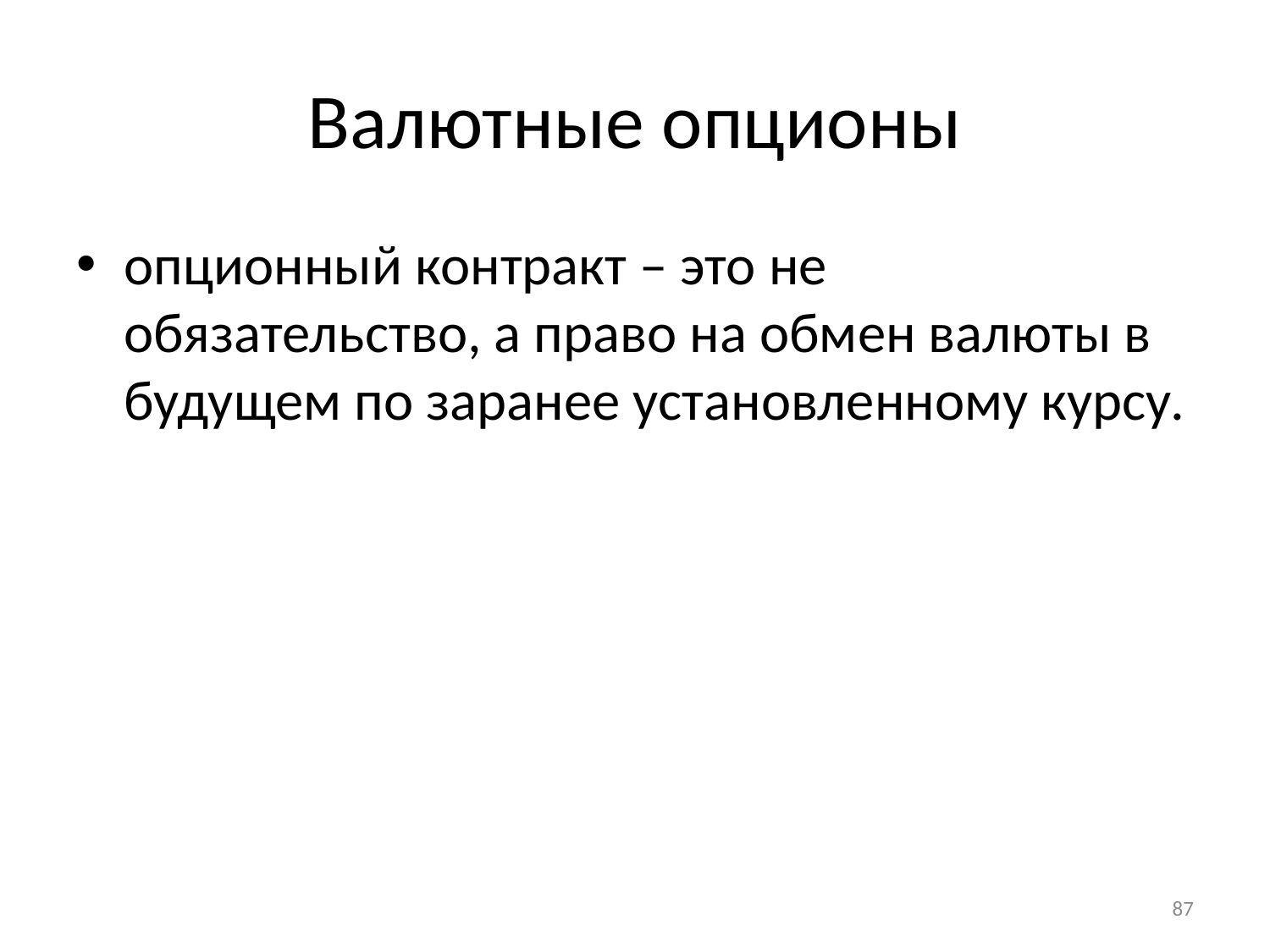

# Валютные опционы
опционный контракт – это не обязательство, а право на обмен валюты в будущем по заранее установленному курсу.

87